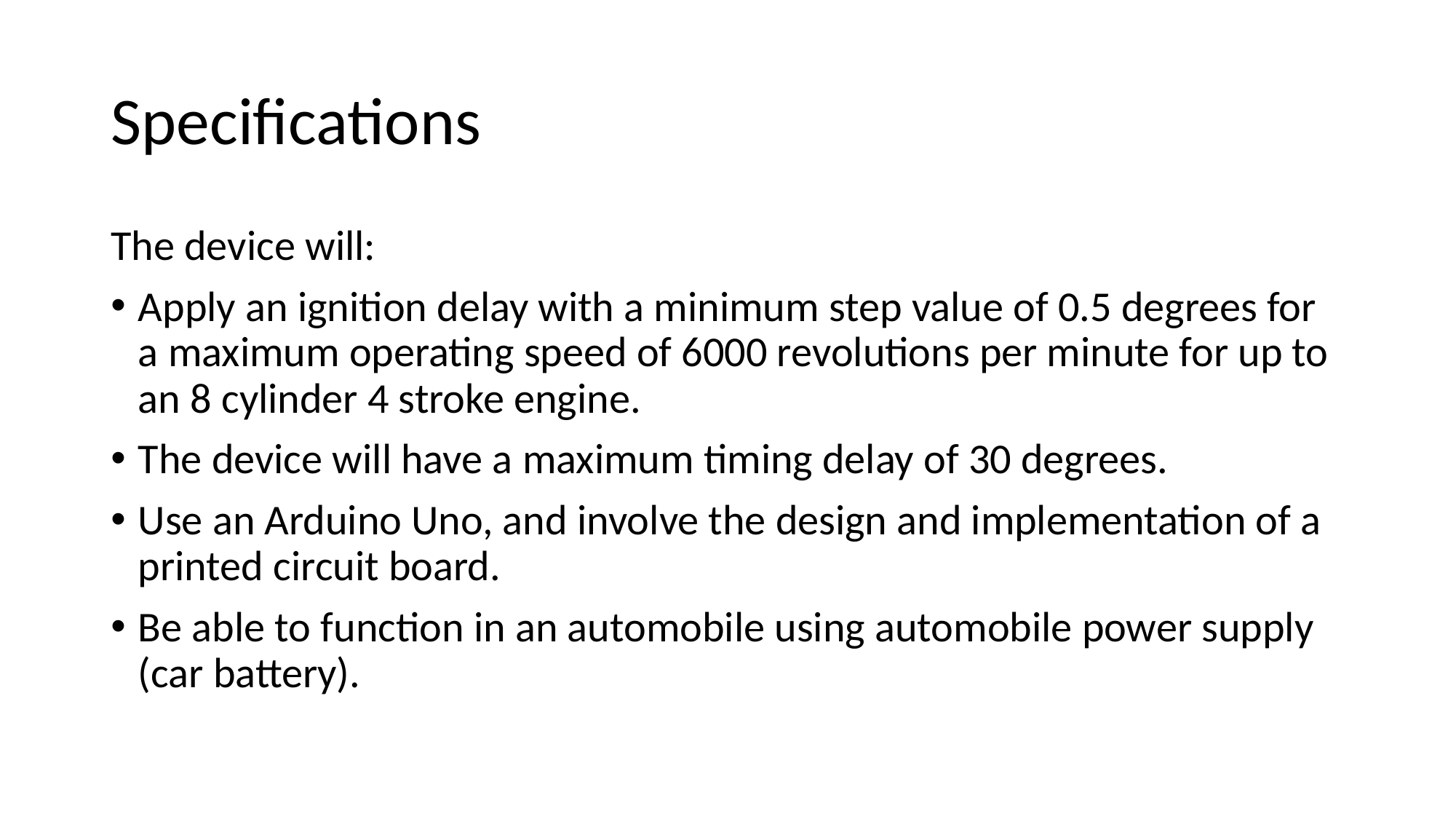

# Specifications
The device will:
Apply an ignition delay with a minimum step value of 0.5 degrees for a maximum operating speed of 6000 revolutions per minute for up to an 8 cylinder 4 stroke engine.
The device will have a maximum timing delay of 30 degrees.
Use an Arduino Uno, and involve the design and implementation of a printed circuit board.
Be able to function in an automobile using automobile power supply (car battery).